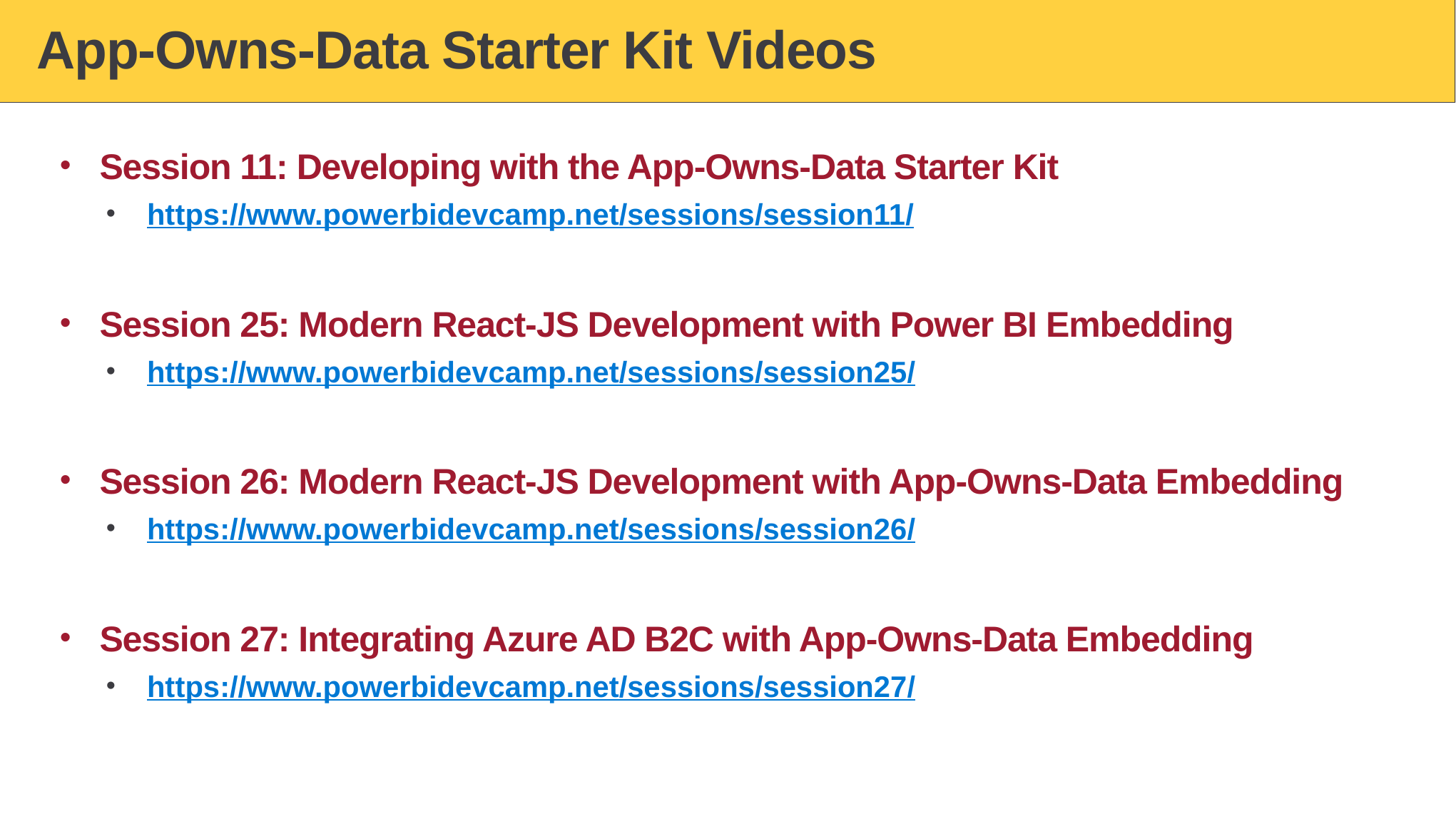

# App-Owns-Data Starter Kit Videos
Session 11: Developing with the App-Owns-Data Starter Kit
https://www.powerbidevcamp.net/sessions/session11/

Session 25: Modern React-JS Development with Power BI Embedding
https://www.powerbidevcamp.net/sessions/session25/

Session 26: Modern React-JS Development with App-Owns-Data Embedding
https://www.powerbidevcamp.net/sessions/session26/

Session 27: Integrating Azure AD B2C with App-Owns-Data Embedding
https://www.powerbidevcamp.net/sessions/session27/